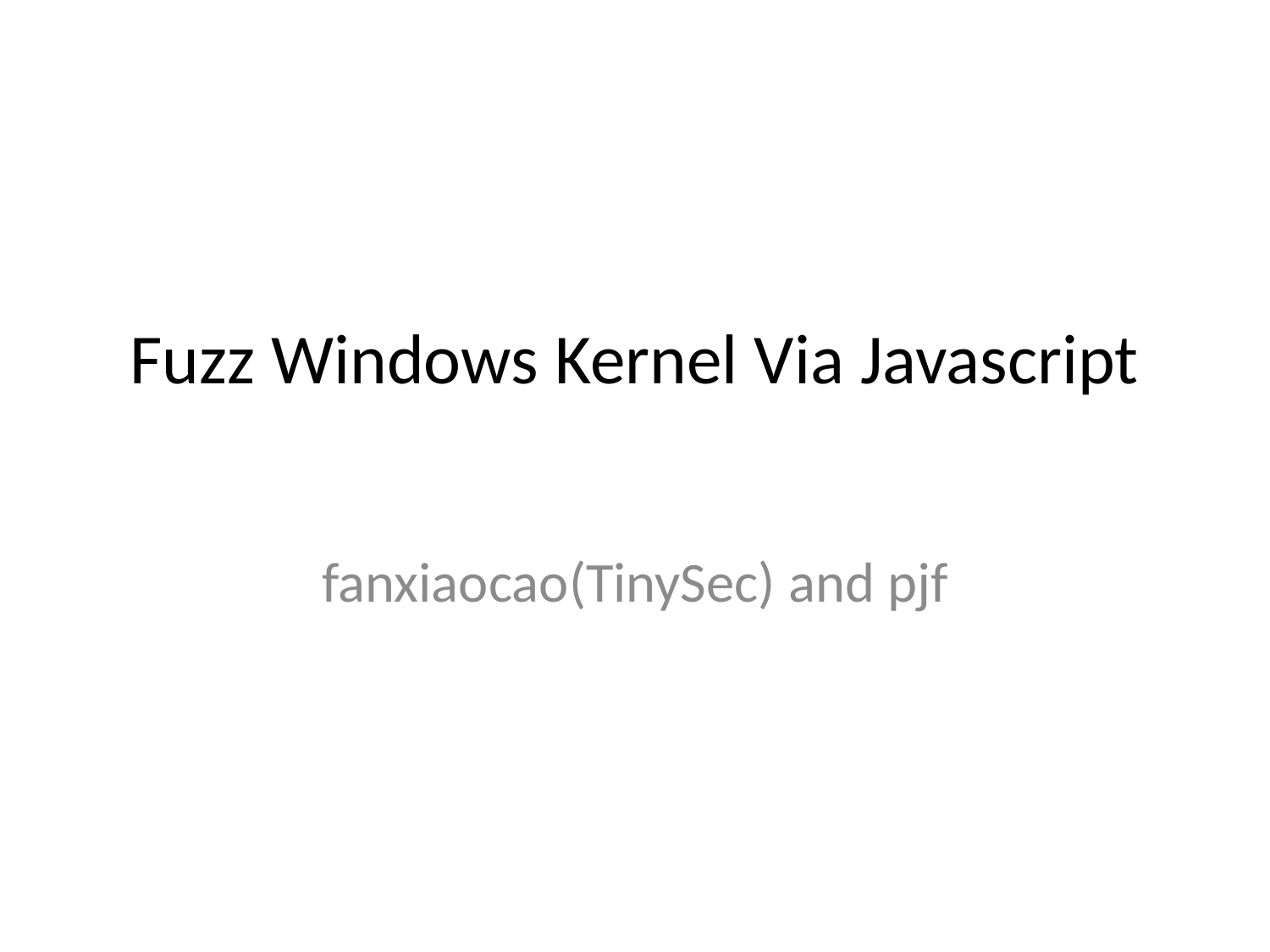

# Fuzz Windows Kernel Via Javascript
fanxiaocao(TinySec) and pjf